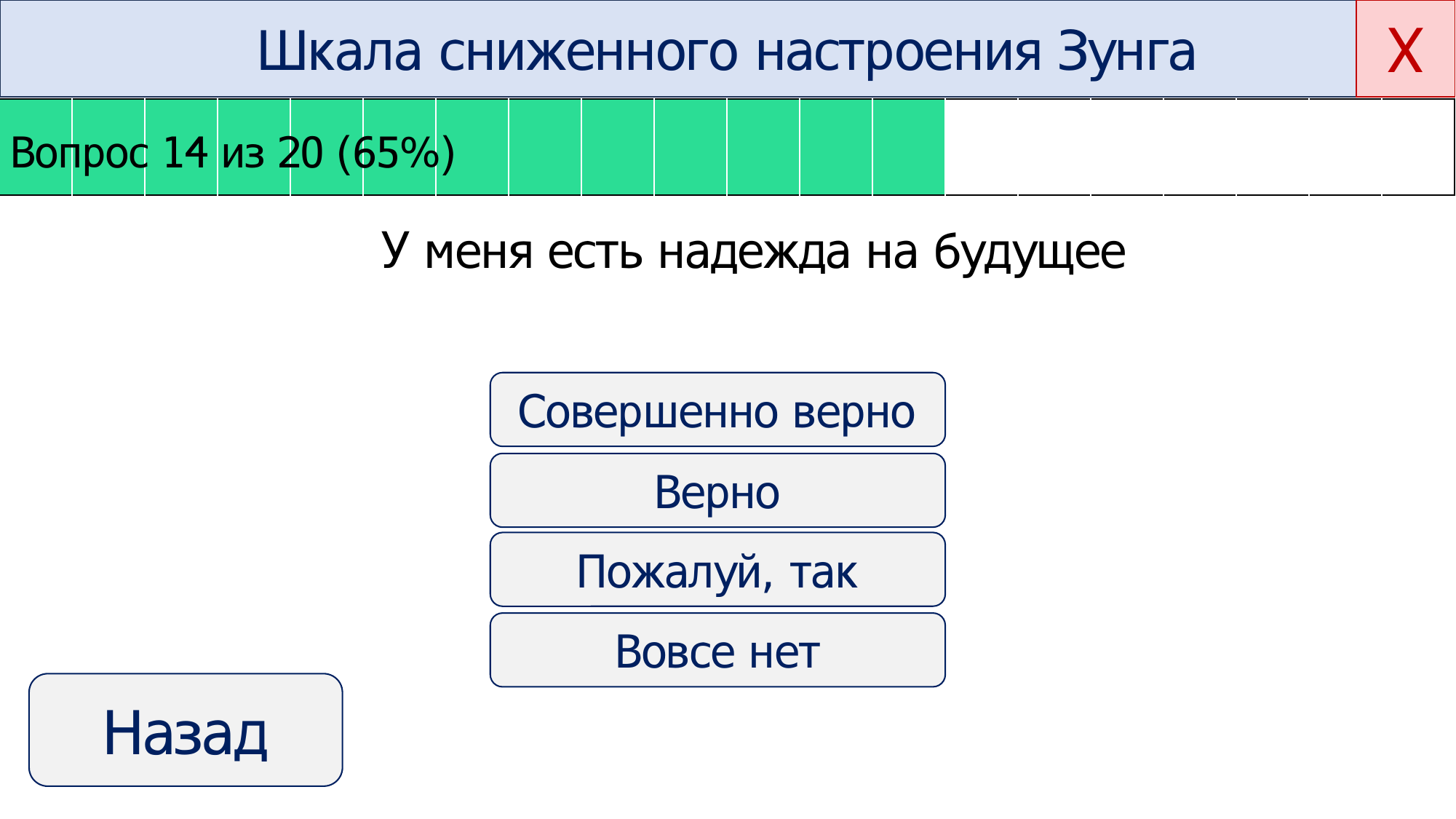

Х
Шкала сниженного настроения Зунга
Вопрос 14 из 20 (65%)
|  |  |  |  |  |  |  |  |  |  |  |  |  |  |  |  |  |  |  |  |
| --- | --- | --- | --- | --- | --- | --- | --- | --- | --- | --- | --- | --- | --- | --- | --- | --- | --- | --- | --- |
У меня есть надежда на будущее
Совершенно верно
Верно
Пожалуй, так
Вовсе нет
Назад